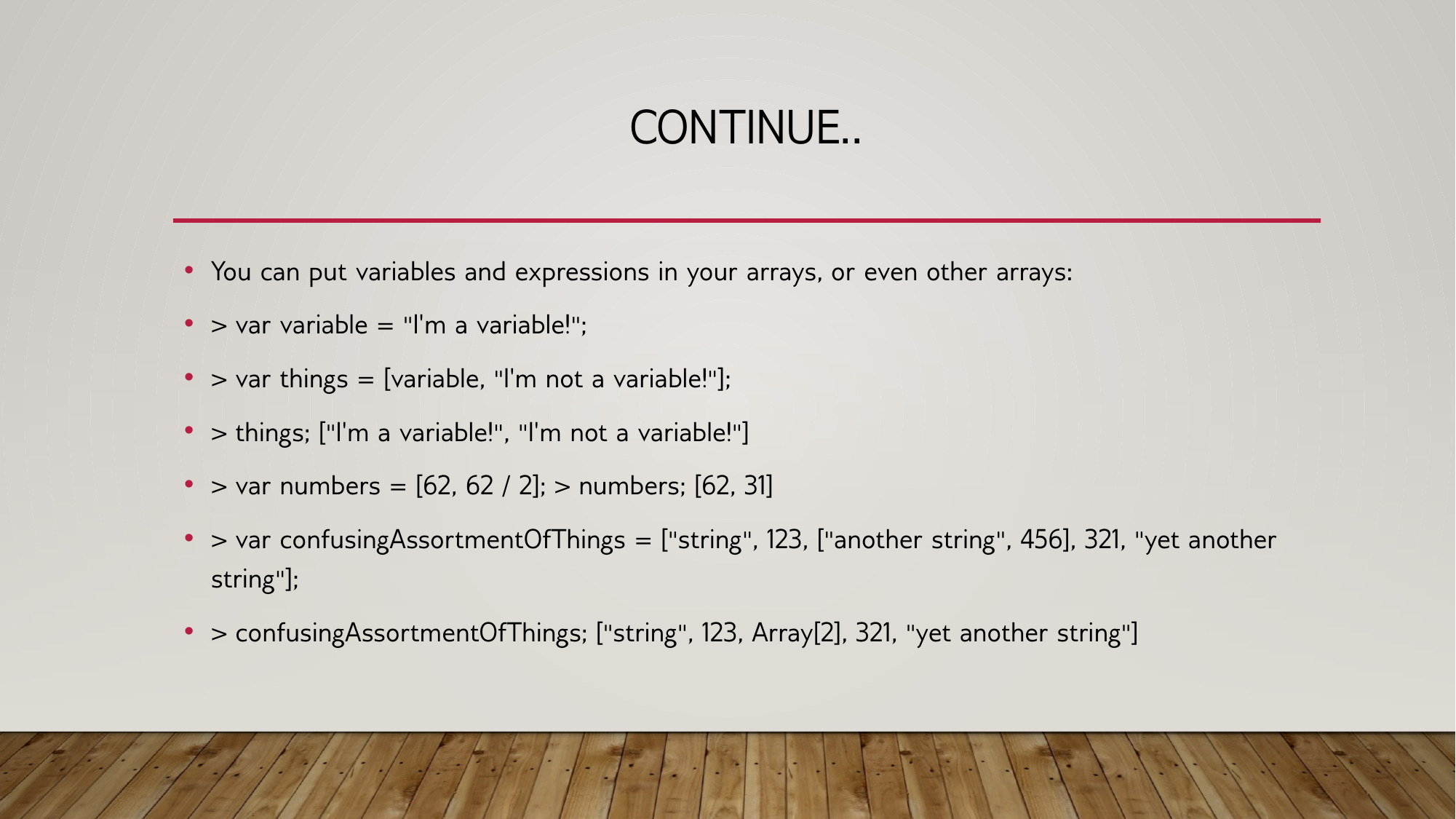

# Continue..
You can put variables and expressions in your arrays, or even other arrays:
> var variable = "I'm a variable!";
> var things = [variable, "I'm not a variable!"];
> things; ["I'm a variable!", "I'm not a variable!"]
> var numbers = [62, 62 / 2]; > numbers; [62, 31]
> var confusingAssortmentOfThings = ["string", 123, ["another string", 456], 321, "yet another string"];
> confusingAssortmentOfThings; ["string", 123, Array[2], 321, "yet another string"]